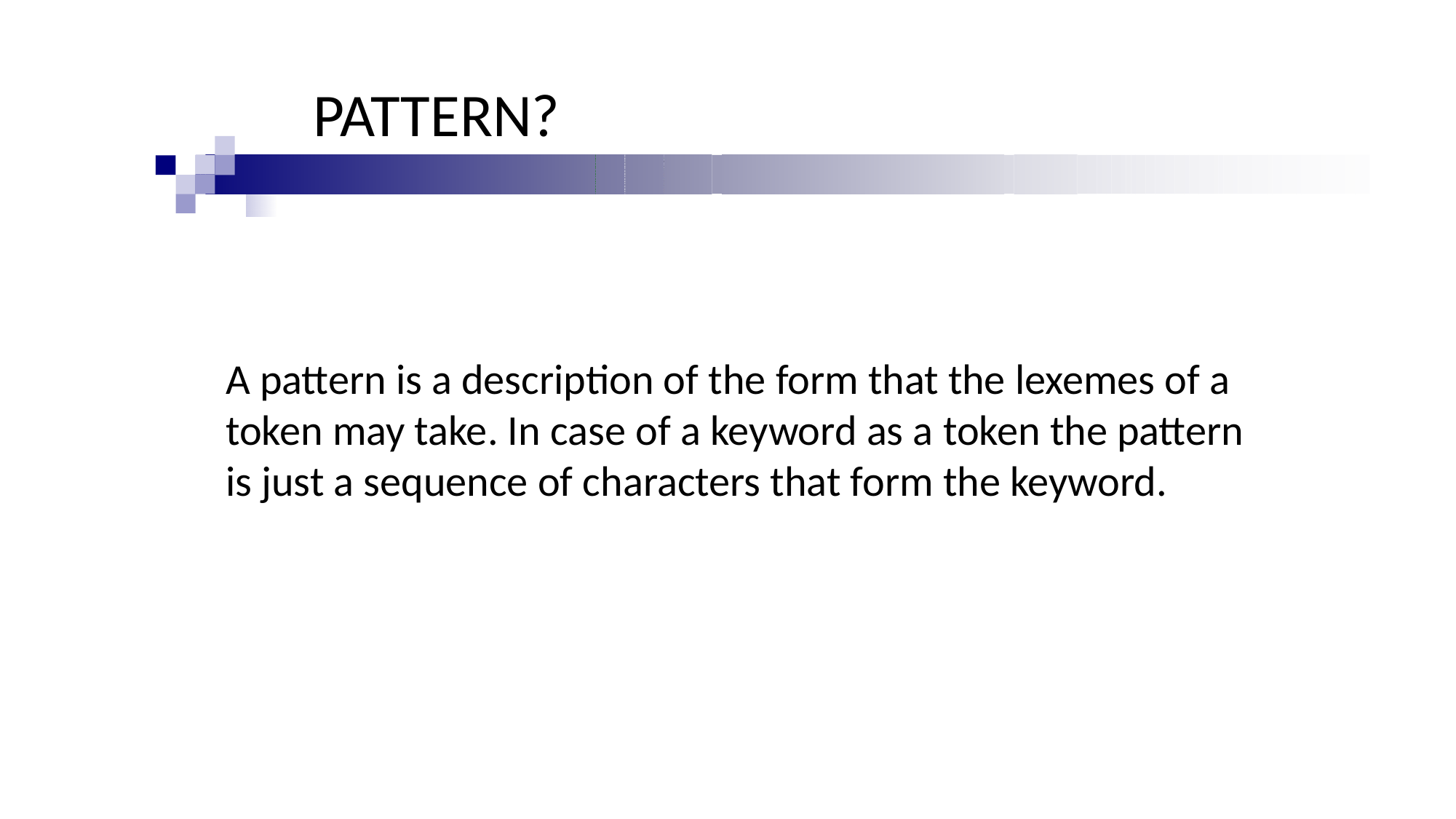

# PATTERN?

A pattern is a description of the form that the lexemes of a token may take. In case of a keyword as a token the pattern is just a sequence of characters that form the keyword.